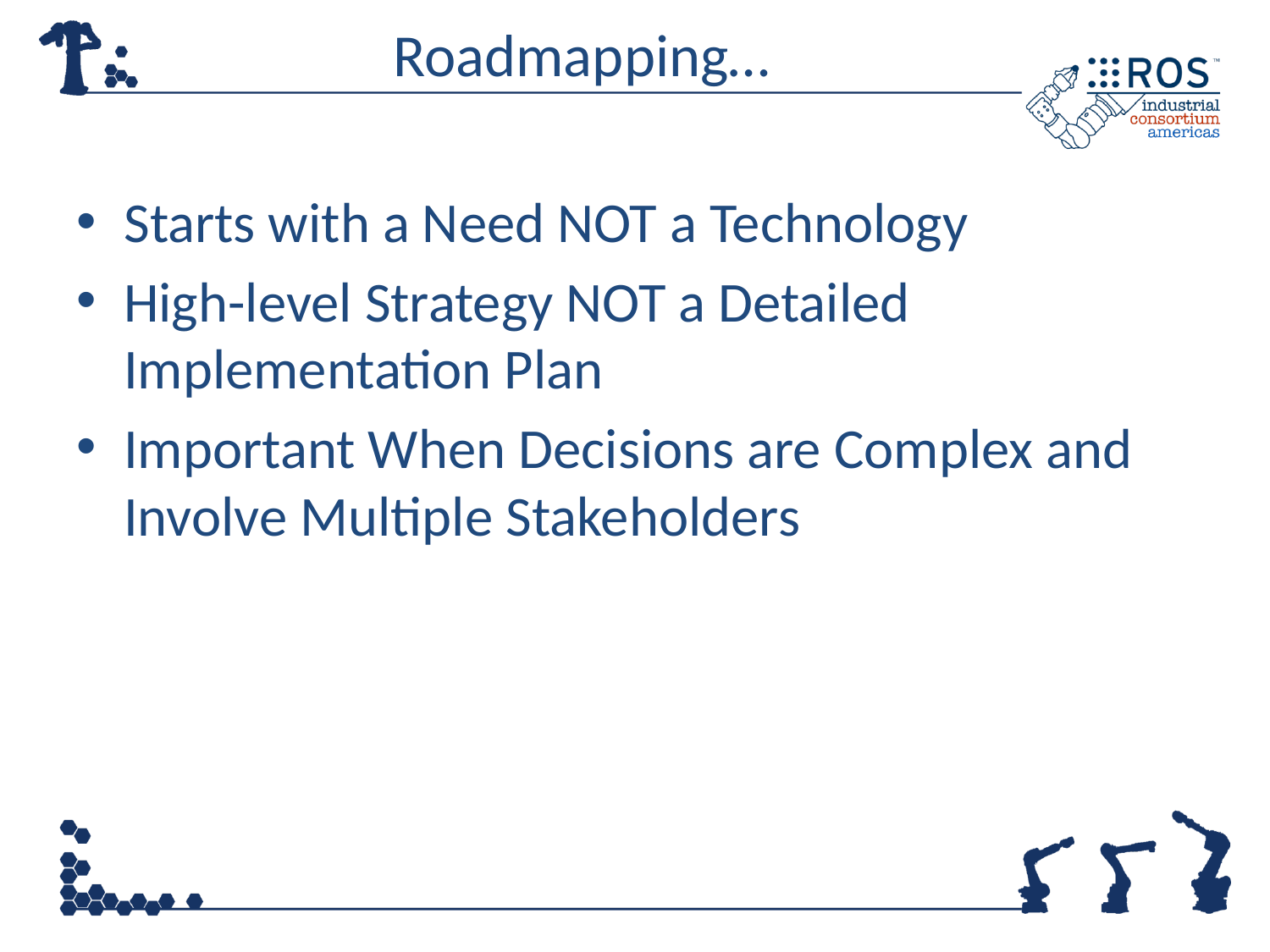

# Roadmapping…
Starts with a Need NOT a Technology
High-level Strategy NOT a Detailed Implementation Plan
Important When Decisions are Complex and Involve Multiple Stakeholders